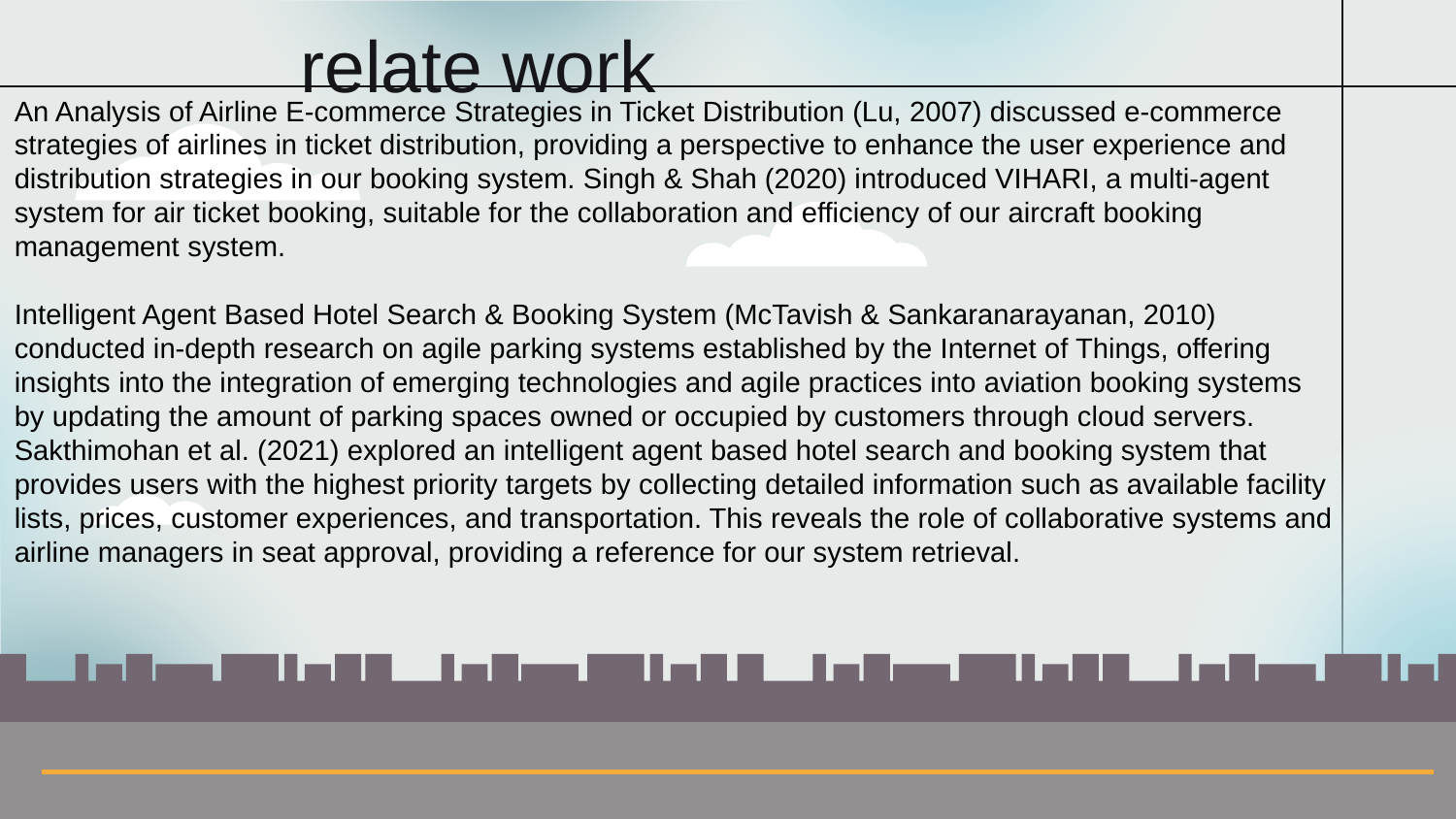

# relate work
An Analysis of Airline E-commerce Strategies in Ticket Distribution (Lu, 2007) discussed e-commerce strategies of airlines in ticket distribution, providing a perspective to enhance the user experience and distribution strategies in our booking system. Singh & Shah (2020) introduced VIHARI, a multi-agent system for air ticket booking, suitable for the collaboration and efficiency of our aircraft booking management system.

Intelligent Agent Based Hotel Search & Booking System (McTavish & Sankaranarayanan, 2010) conducted in-depth research on agile parking systems established by the Internet of Things, offering insights into the integration of emerging technologies and agile practices into aviation booking systems by updating the amount of parking spaces owned or occupied by customers through cloud servers. Sakthimohan et al. (2021) explored an intelligent agent based hotel search and booking system that provides users with the highest priority targets by collecting detailed information such as available facility lists, prices, customer experiences, and transportation. This reveals the role of collaborative systems and airline managers in seat approval, providing a reference for our system retrieval.